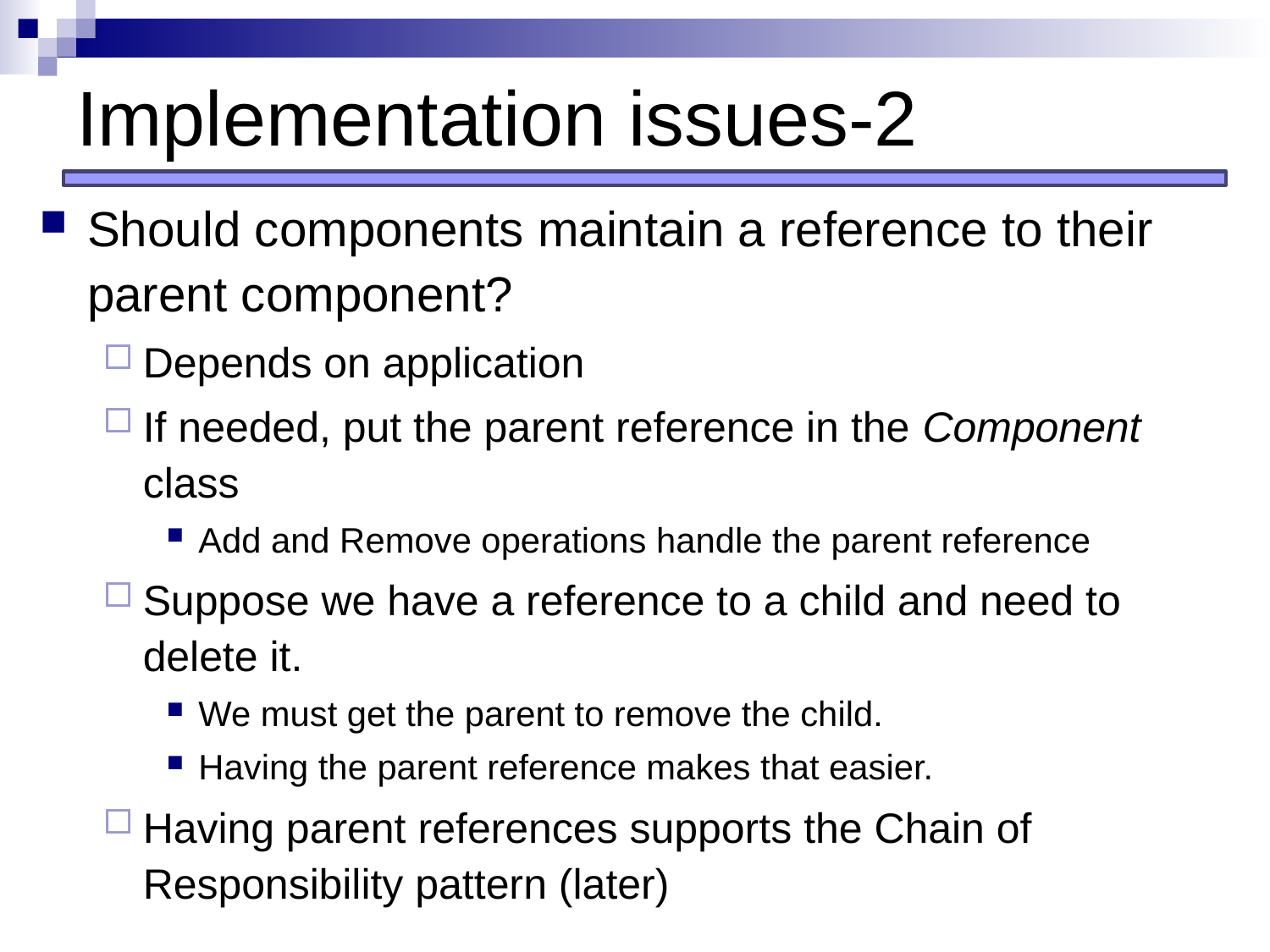

# Implementation issues-2
Should components maintain a reference to their parent component?
Depends on application
If needed, put the parent reference in the Component class
Add and Remove operations handle the parent reference
Suppose we have a reference to a child and need to delete it.
We must get the parent to remove the child.
Having the parent reference makes that easier.
Having parent references supports the Chain of Responsibility pattern (later)